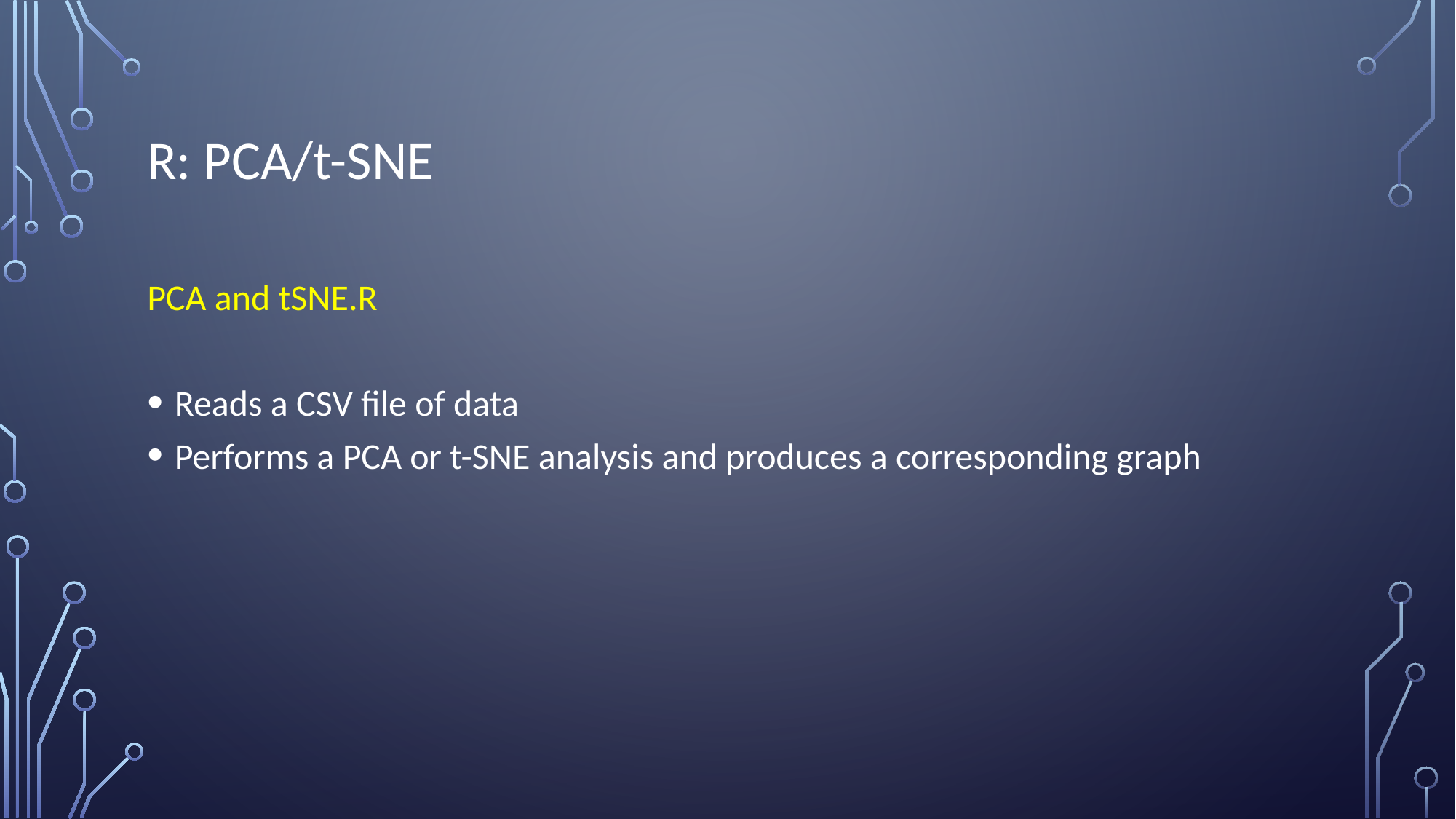

# R: PCA/t-SNE
PCA and tSNE.R

Reads a CSV file of data
Performs a PCA or t-SNE analysis and produces a corresponding graph